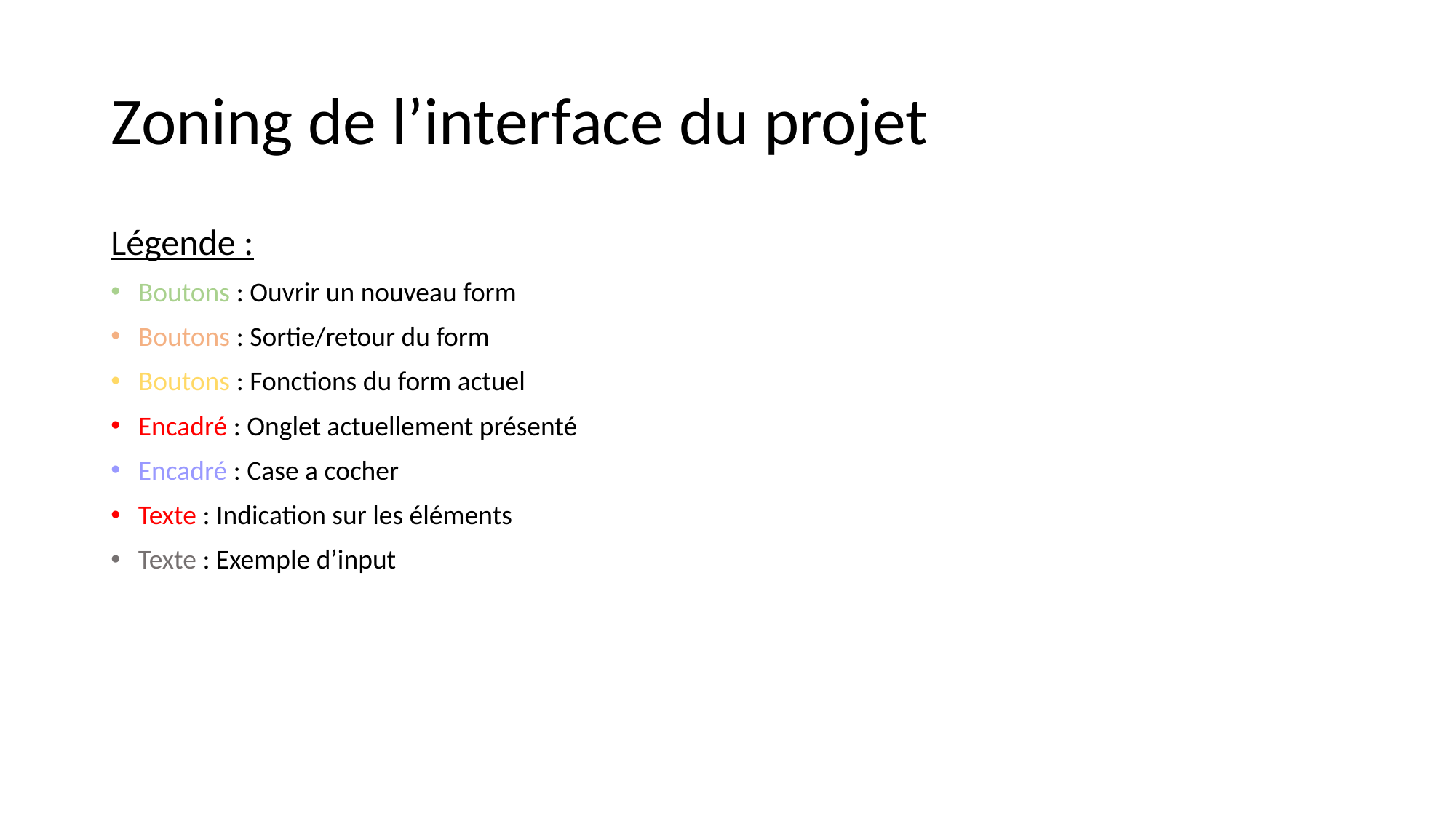

# Zoning de l’interface du projet
Légende :
Boutons : Ouvrir un nouveau form
Boutons : Sortie/retour du form
Boutons : Fonctions du form actuel
Encadré : Onglet actuellement présenté
Encadré : Case a cocher
Texte : Indication sur les éléments
Texte : Exemple d’input